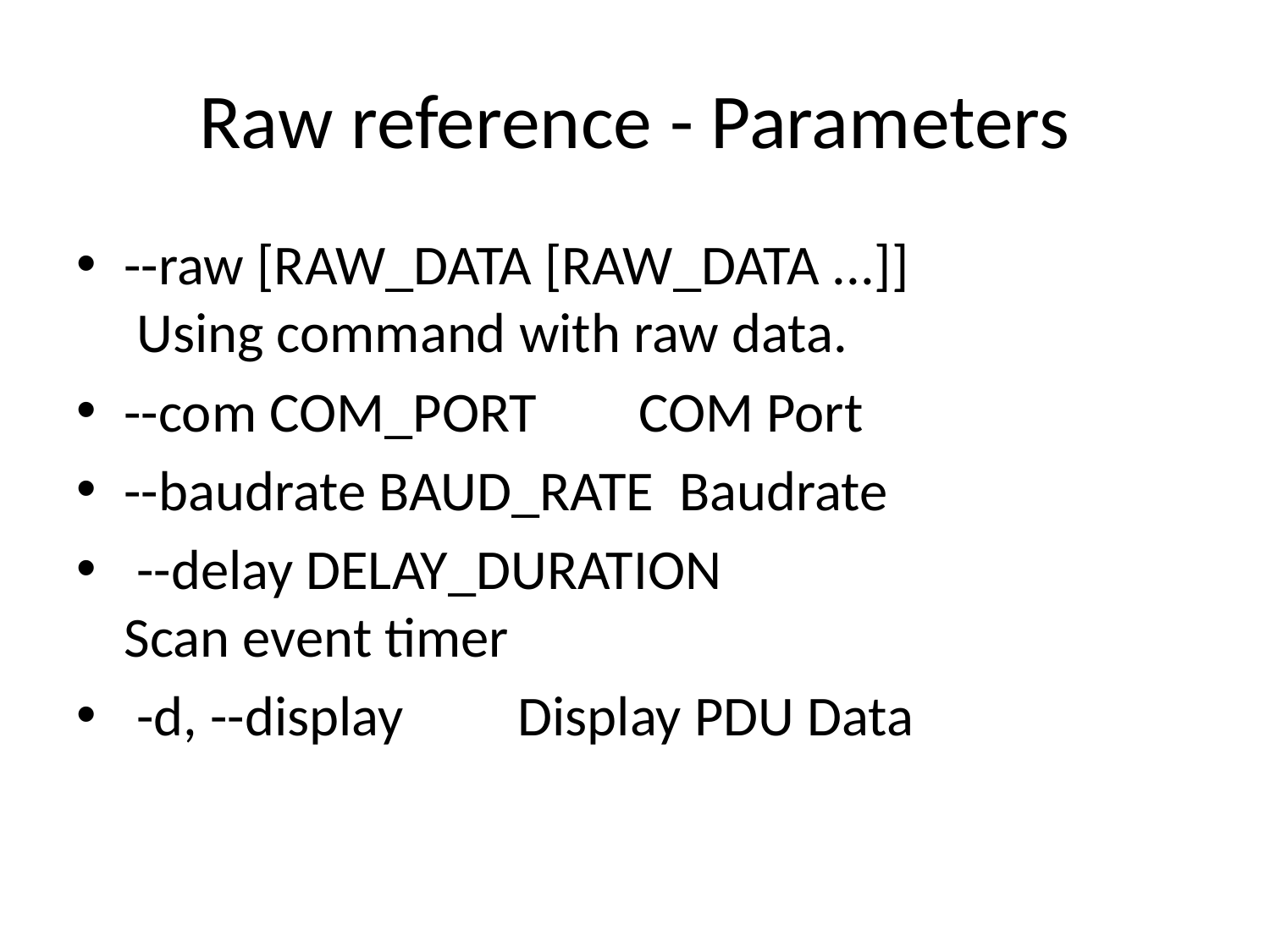

# Raw reference - Parameters
--raw [RAW_DATA [RAW_DATA ...]]                        Using command with raw data.
--com COM_PORT        COM Port
--baudrate BAUD_RATE  Baudrate
 --delay DELAY_DURATION                             Scan event timer
 -d, --display         Display PDU Data